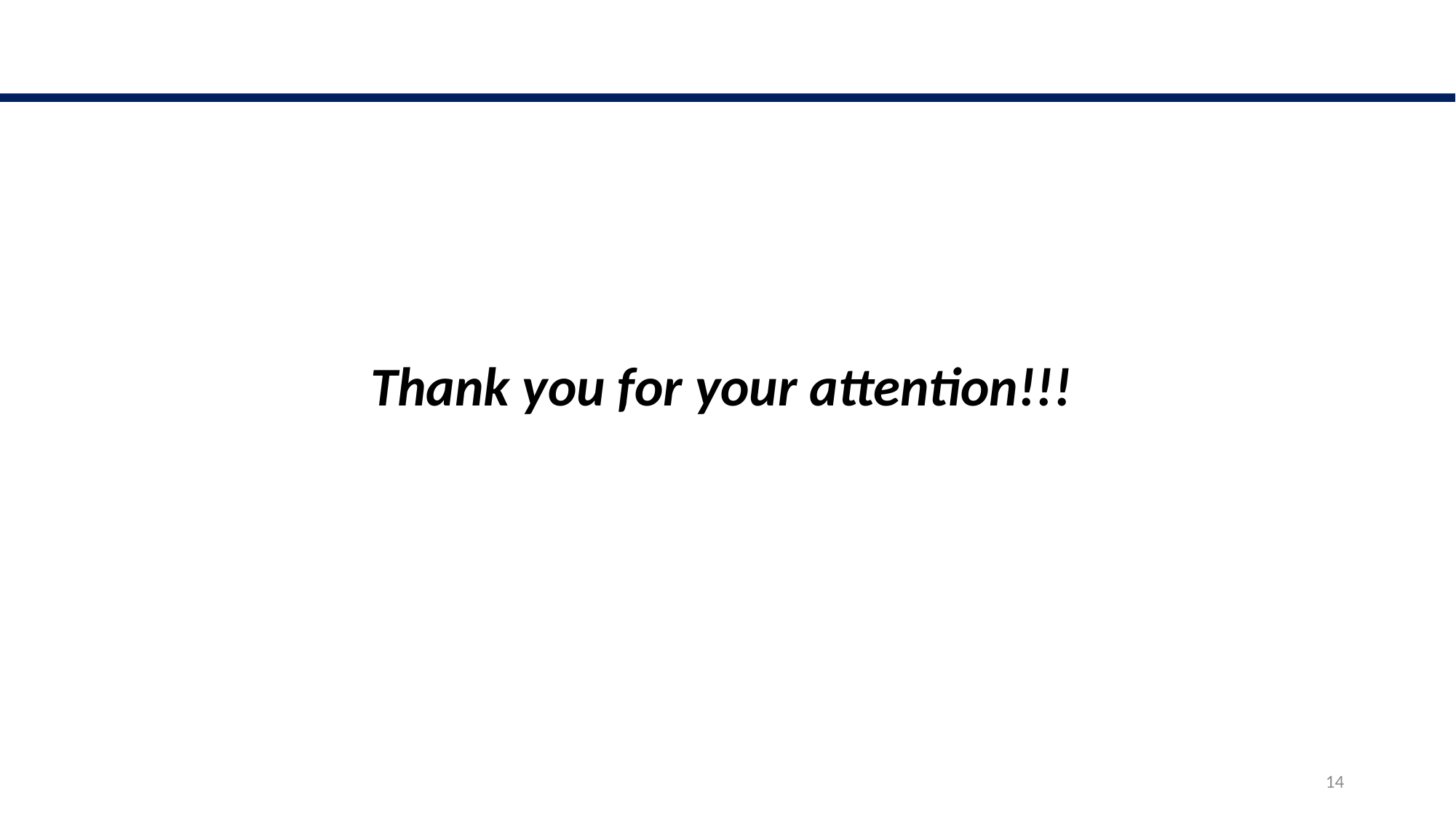

Conclusion
Thank you for your attention!!!
14